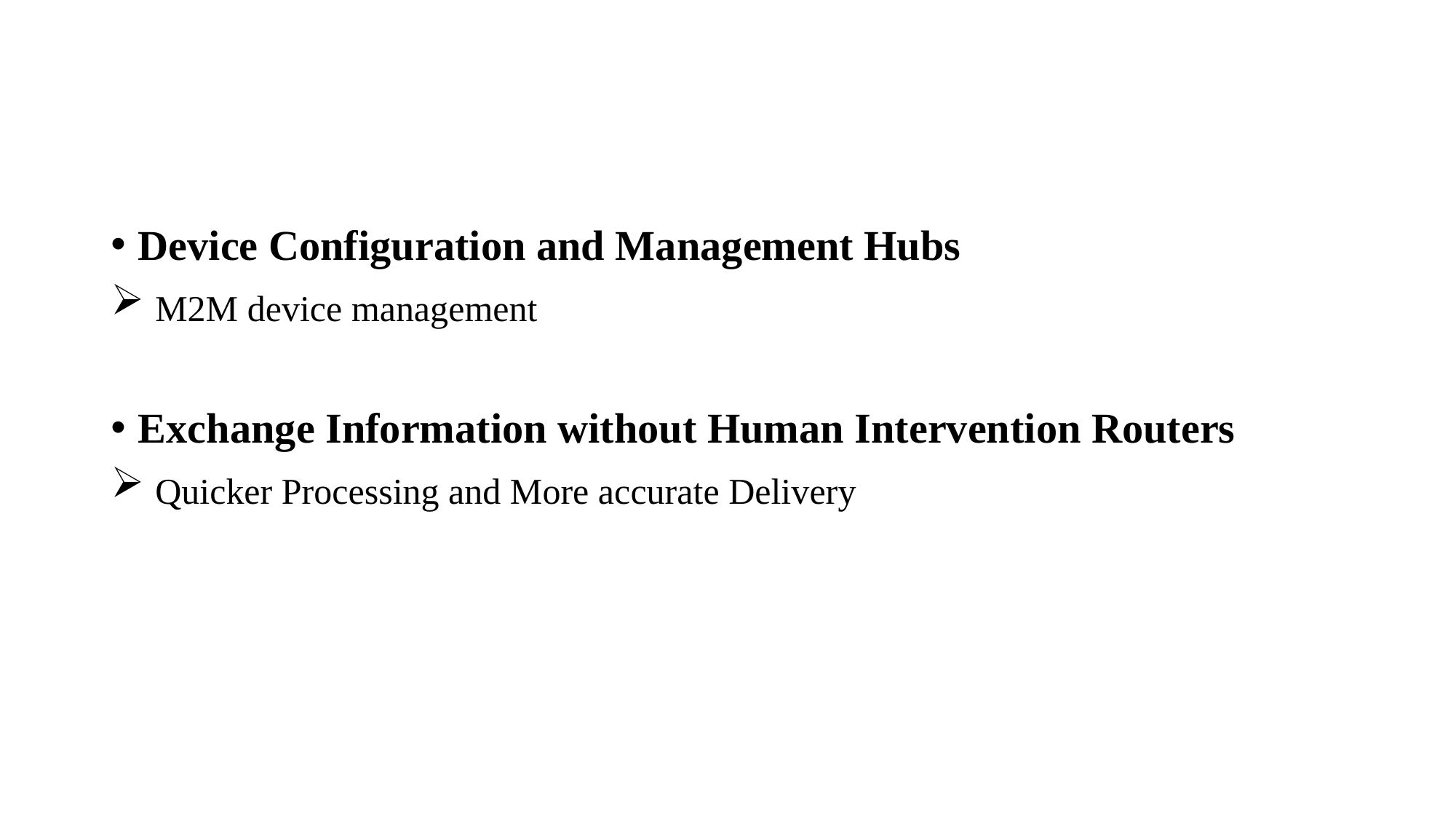

Device Configuration and Management Hubs
 M2M device management

Exchange Information without Human Intervention Routers
 Quicker Processing and More accurate Delivery